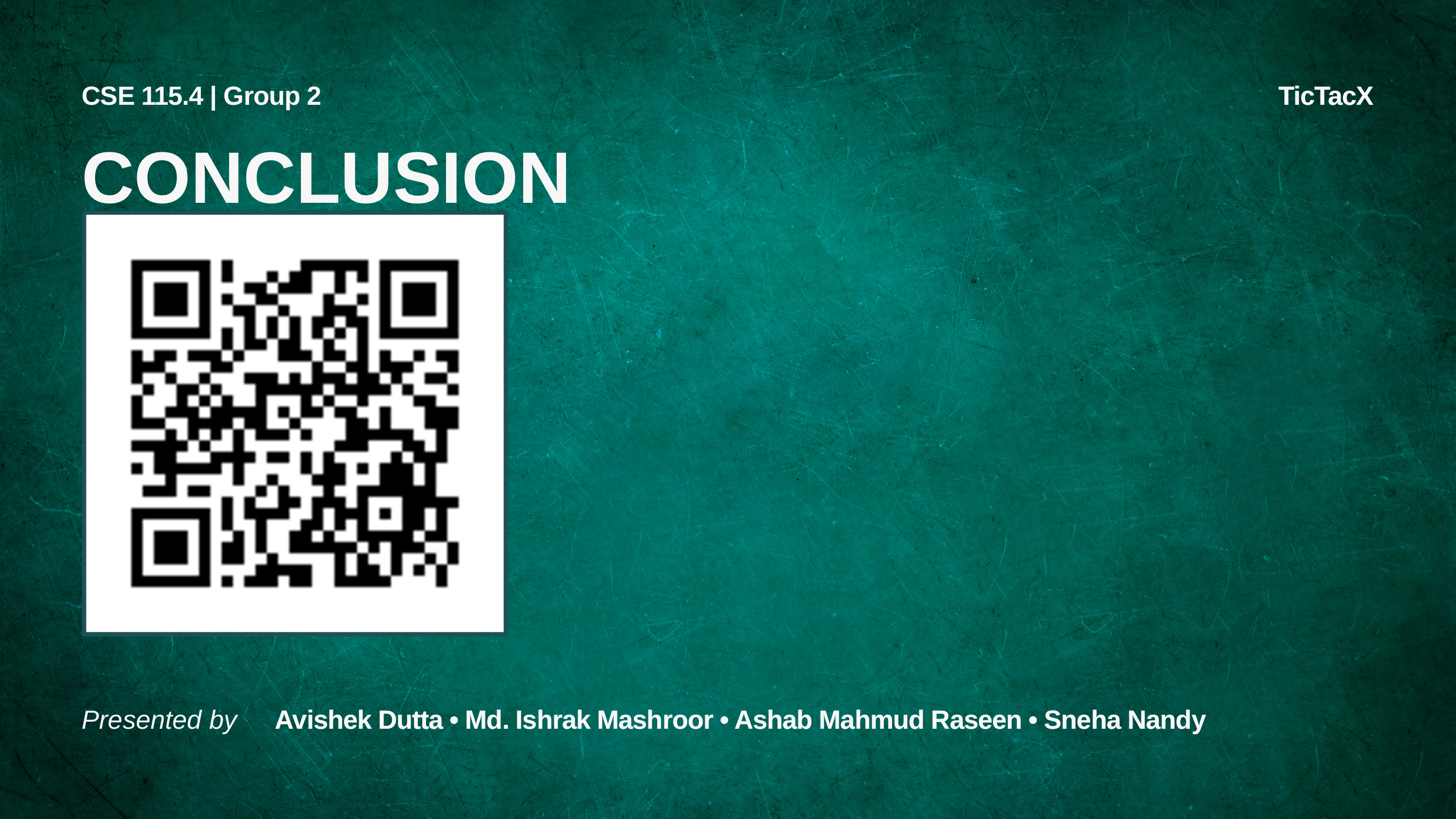

TicTacX
CONCLUSION

Avishek Dutta • Md. Ishrak Mashroor • Ashab Mahmud Raseen • Sneha Nandy